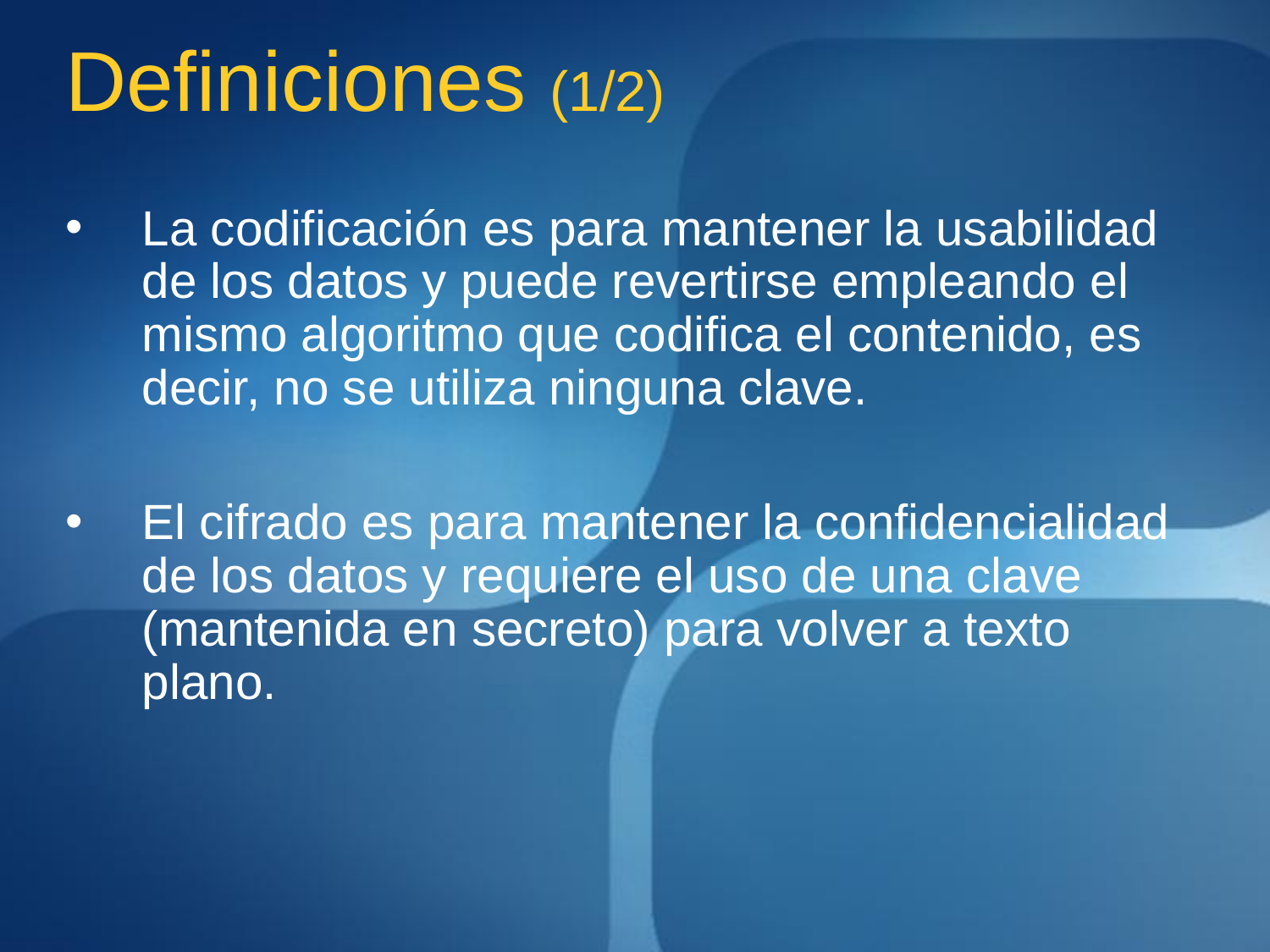

# Definiciones (1/2)
La codificación es para mantener la usabilidad de los datos y puede revertirse empleando el mismo algoritmo que codifica el contenido, es decir, no se utiliza ninguna clave.

El cifrado es para mantener la confidencialidad de los datos y requiere el uso de una clave (mantenida en secreto) para volver a texto plano.